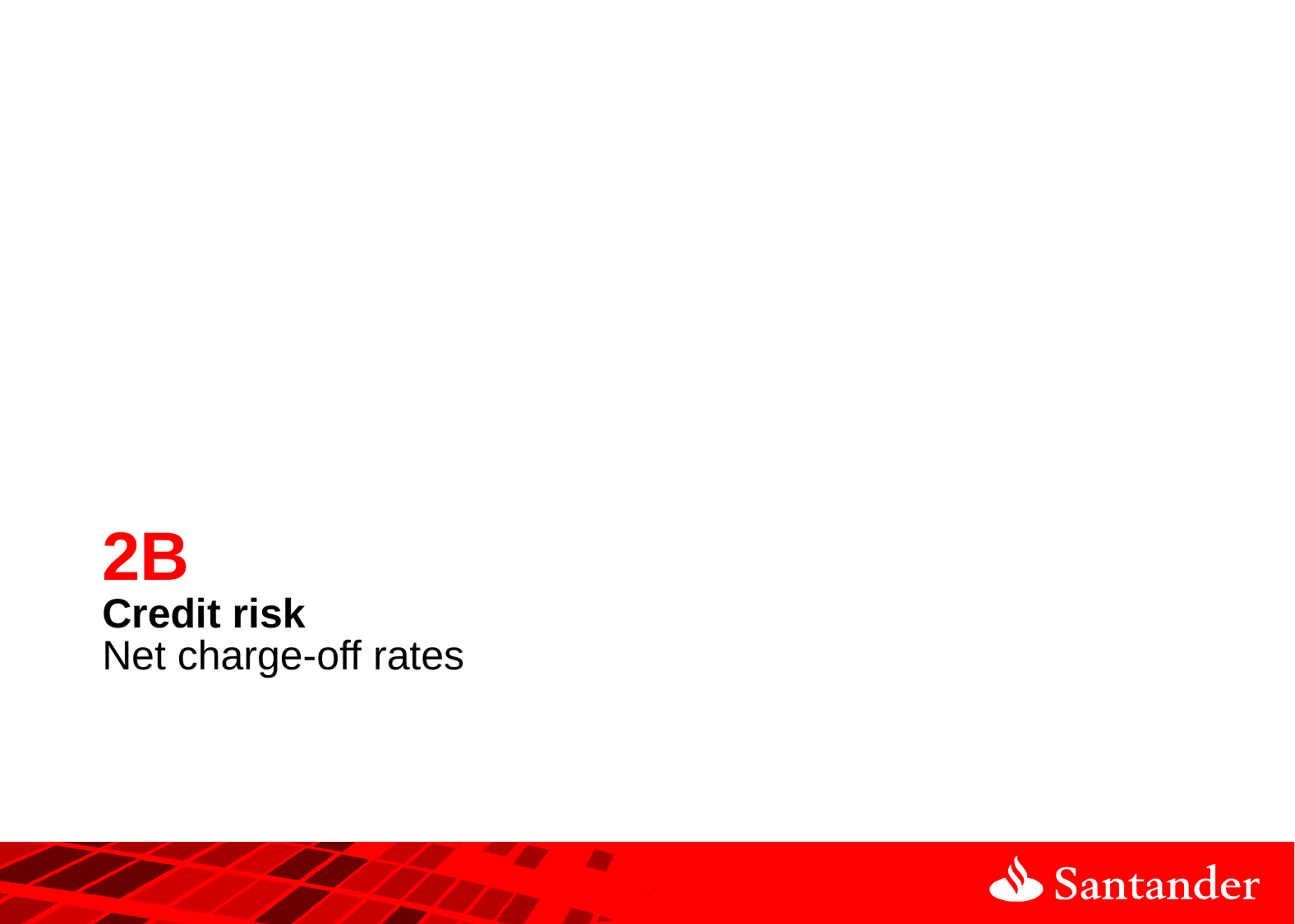

2B
# Credit risk Net charge-off rates